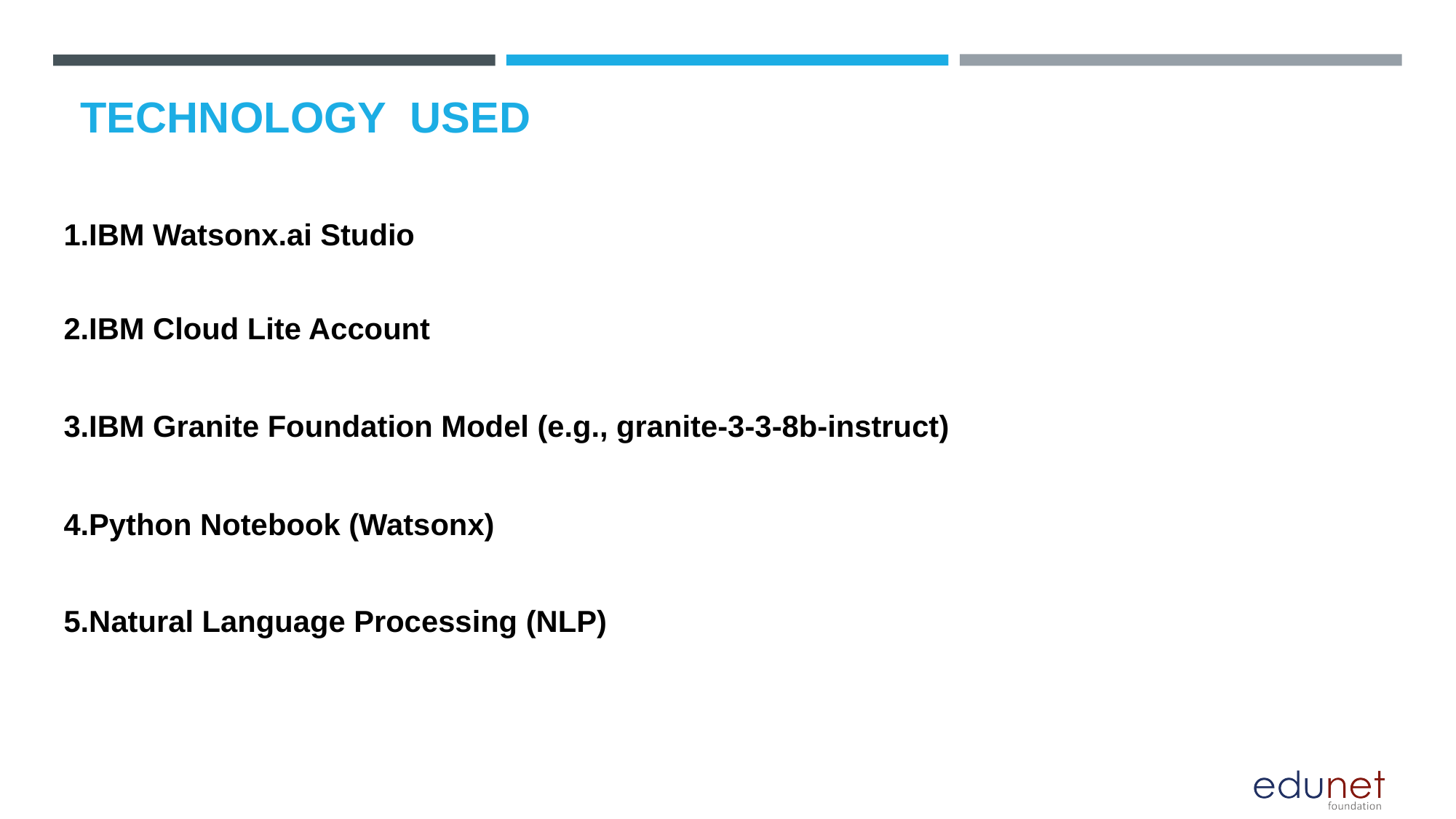

# TECHNOLOGY  USED
1.IBM Watsonx.ai Studio
2.IBM Cloud Lite Account
3.IBM Granite Foundation Model (e.g., granite-3-3-8b-instruct)
4.Python Notebook (Watsonx)
5.Natural Language Processing (NLP)